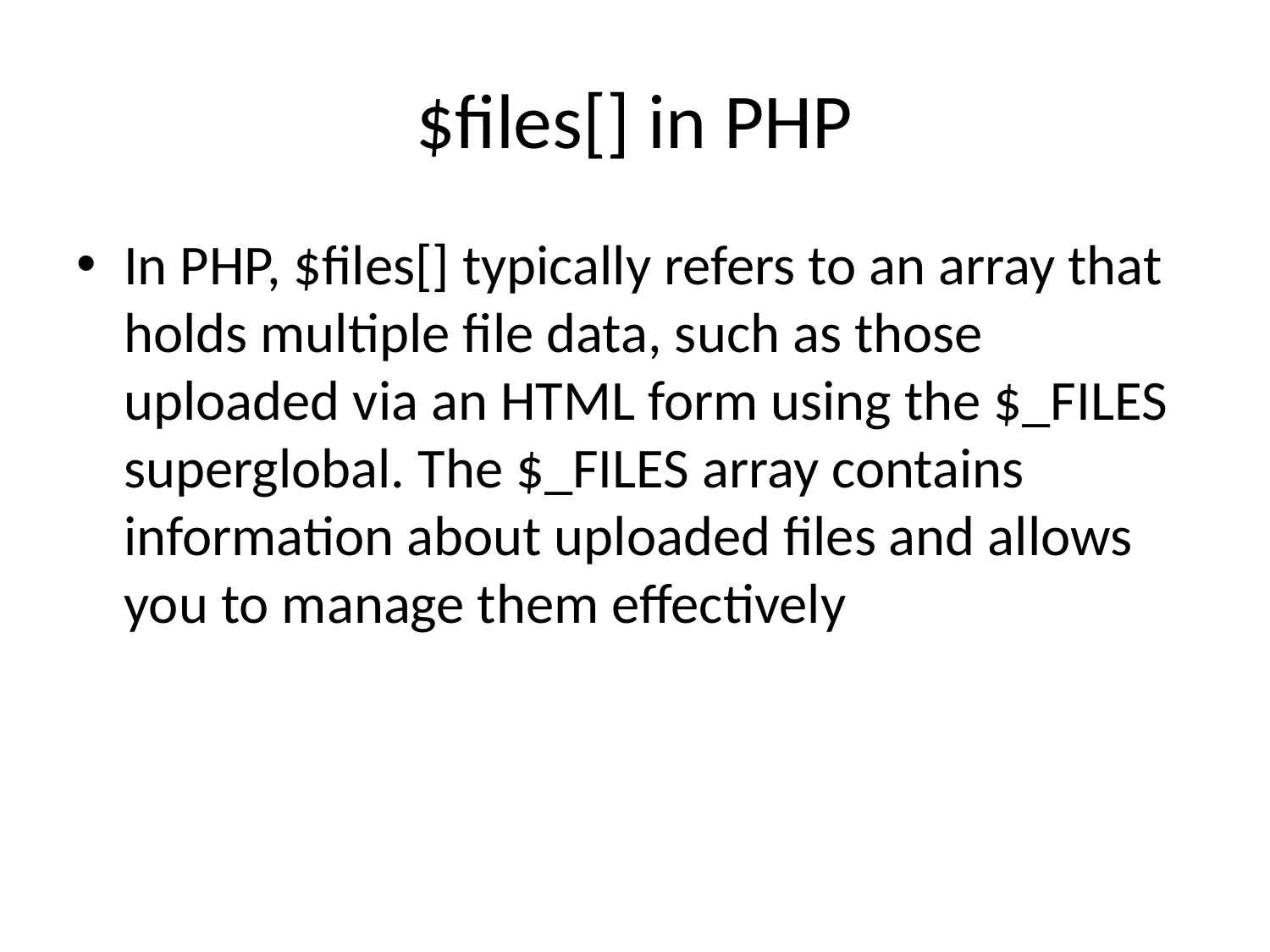

# $files[] in PHP
In PHP, $files[] typically refers to an array that holds multiple file data, such as those uploaded via an HTML form using the $_FILES superglobal. The $_FILES array contains information about uploaded files and allows you to manage them effectively